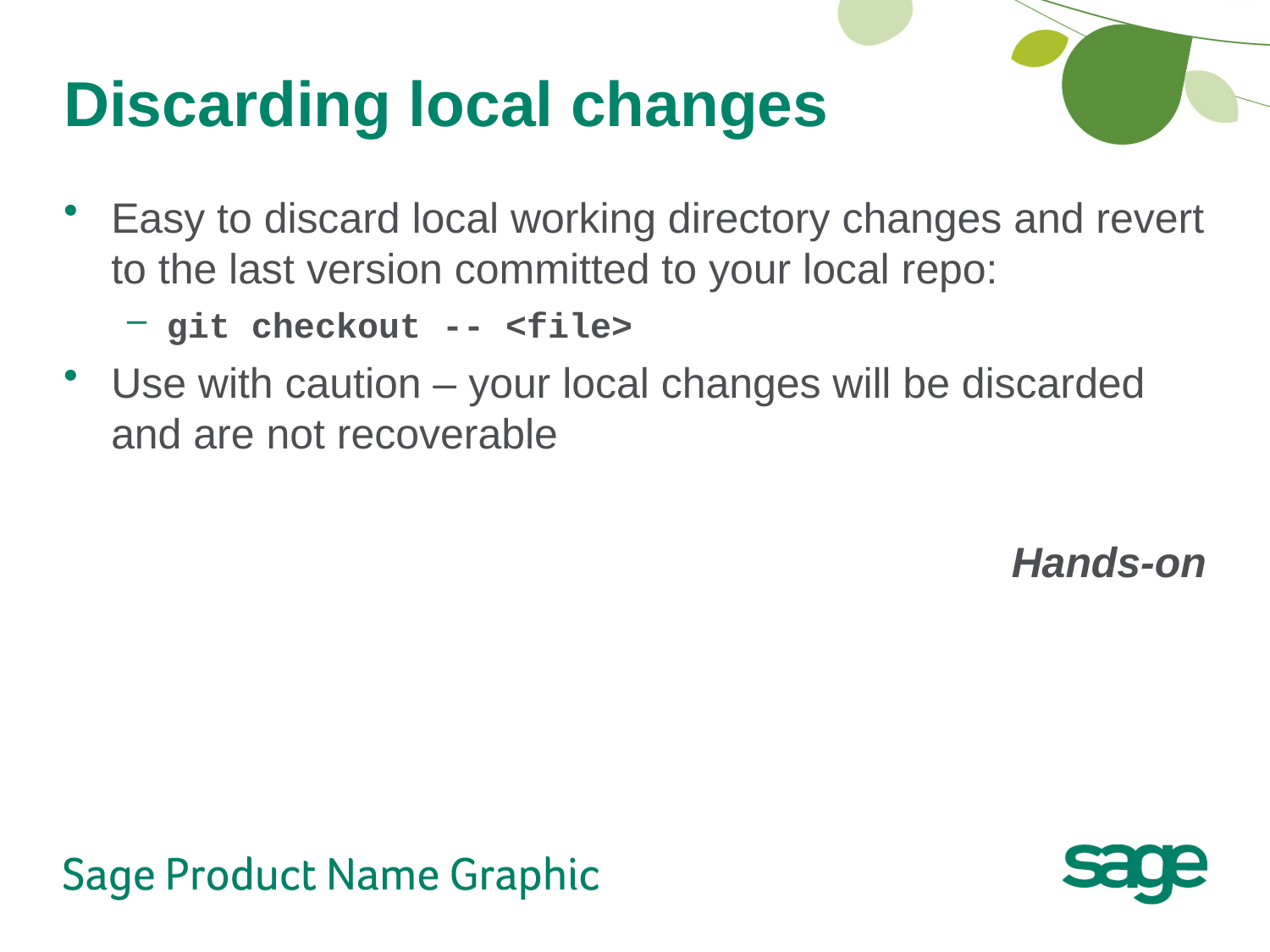

# Discarding local changes
Easy to discard local working directory changes and revert to the last version committed to your local repo:
git checkout -- <file>
Use with caution – your local changes will be discarded and are not recoverable

Hands-on